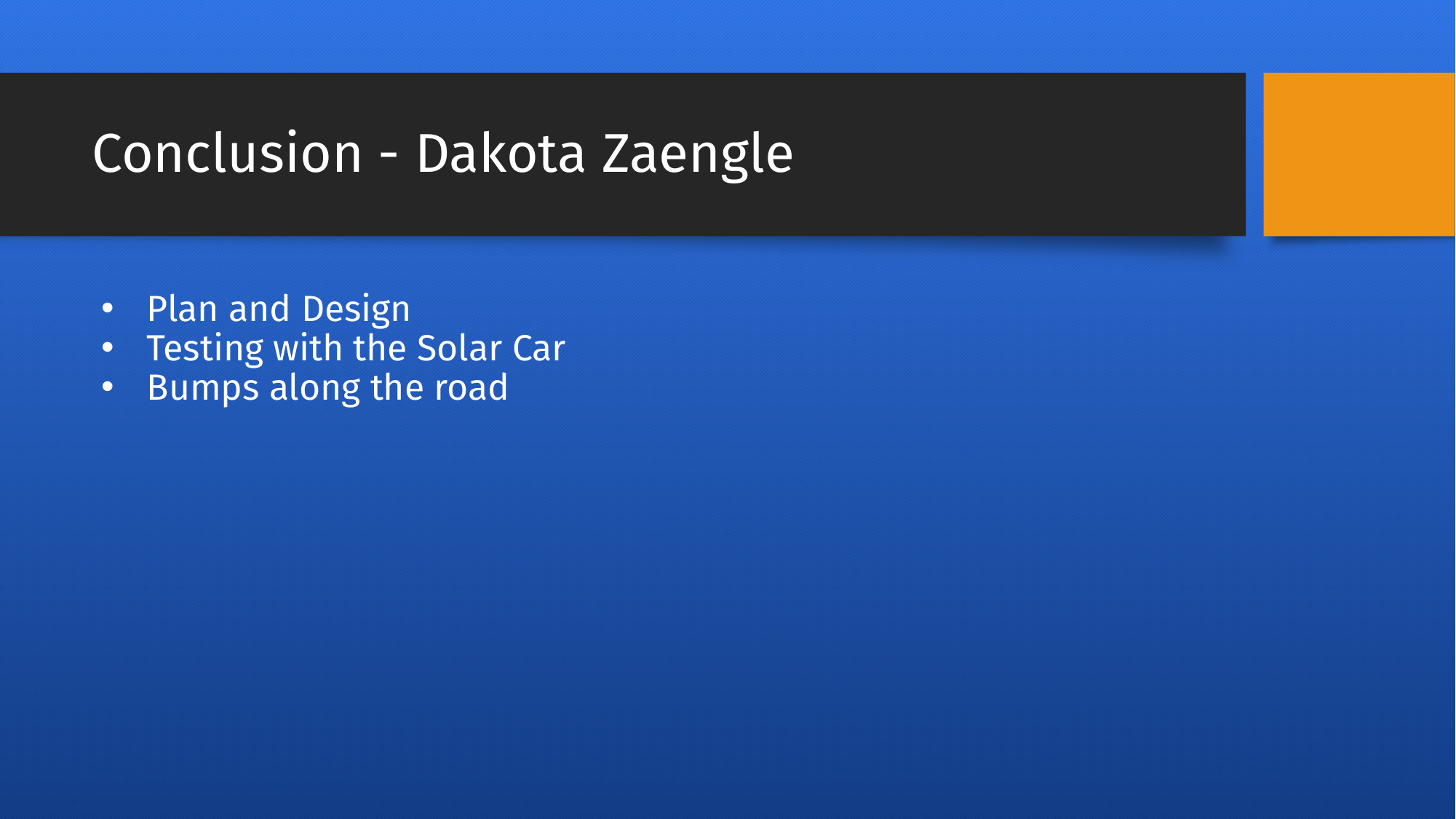

# Conclusion - Dakota Zaengle
Plan and Design
Testing with the Solar Car
Bumps along the road